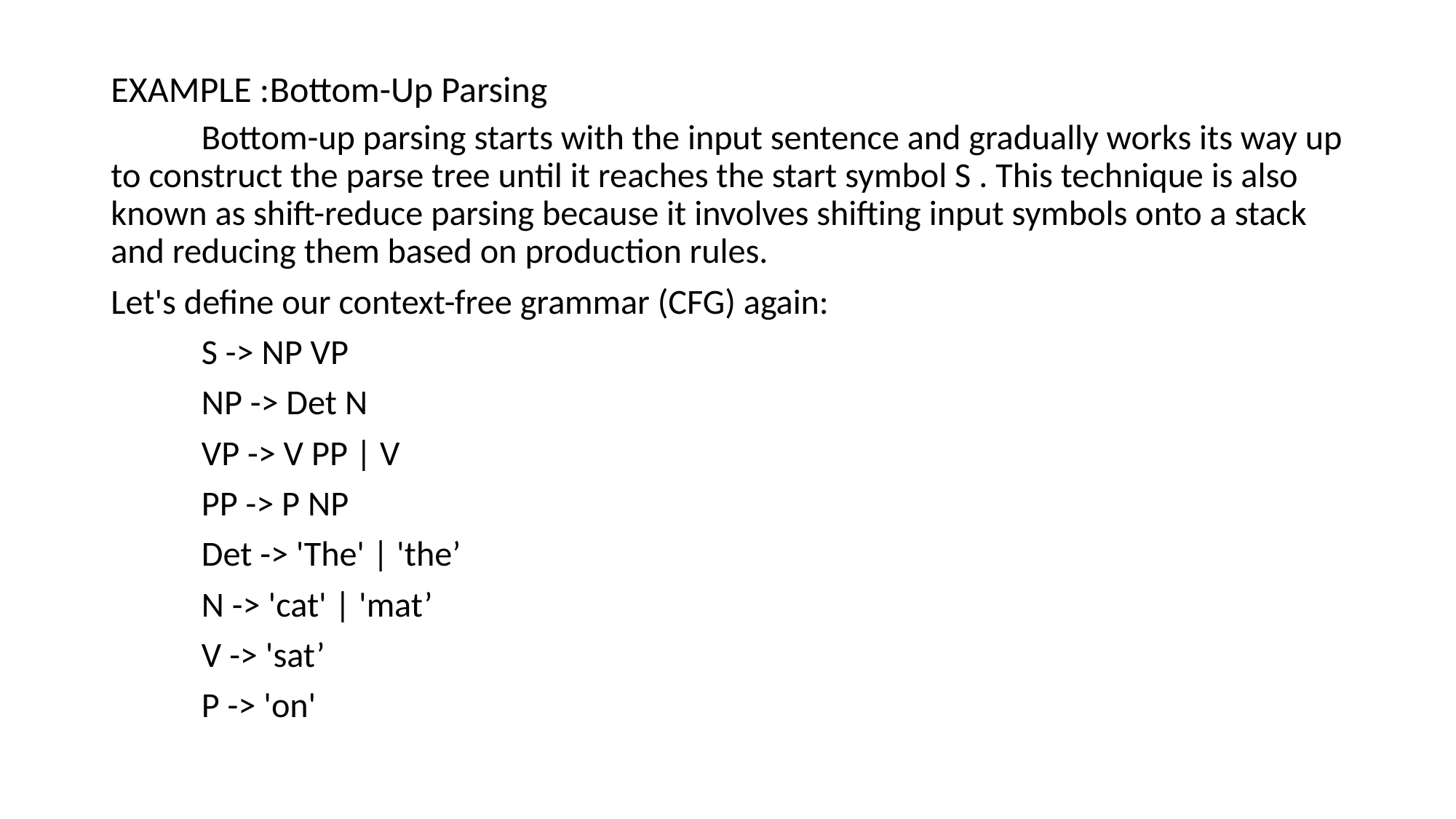

# EXAMPLE :Bottom-Up Parsing
	Bottom-up parsing starts with the input sentence and gradually works its way up to construct the parse tree until it reaches the start symbol S . This technique is also known as shift-reduce parsing because it involves shifting input symbols onto a stack and reducing them based on production rules.
Let's define our context-free grammar (CFG) again:
	S -> NP VP
	NP -> Det N
	VP -> V PP | V
	PP -> P NP
	Det -> 'The' | 'the’
	N -> 'cat' | 'mat’
	V -> 'sat’
	P -> 'on'